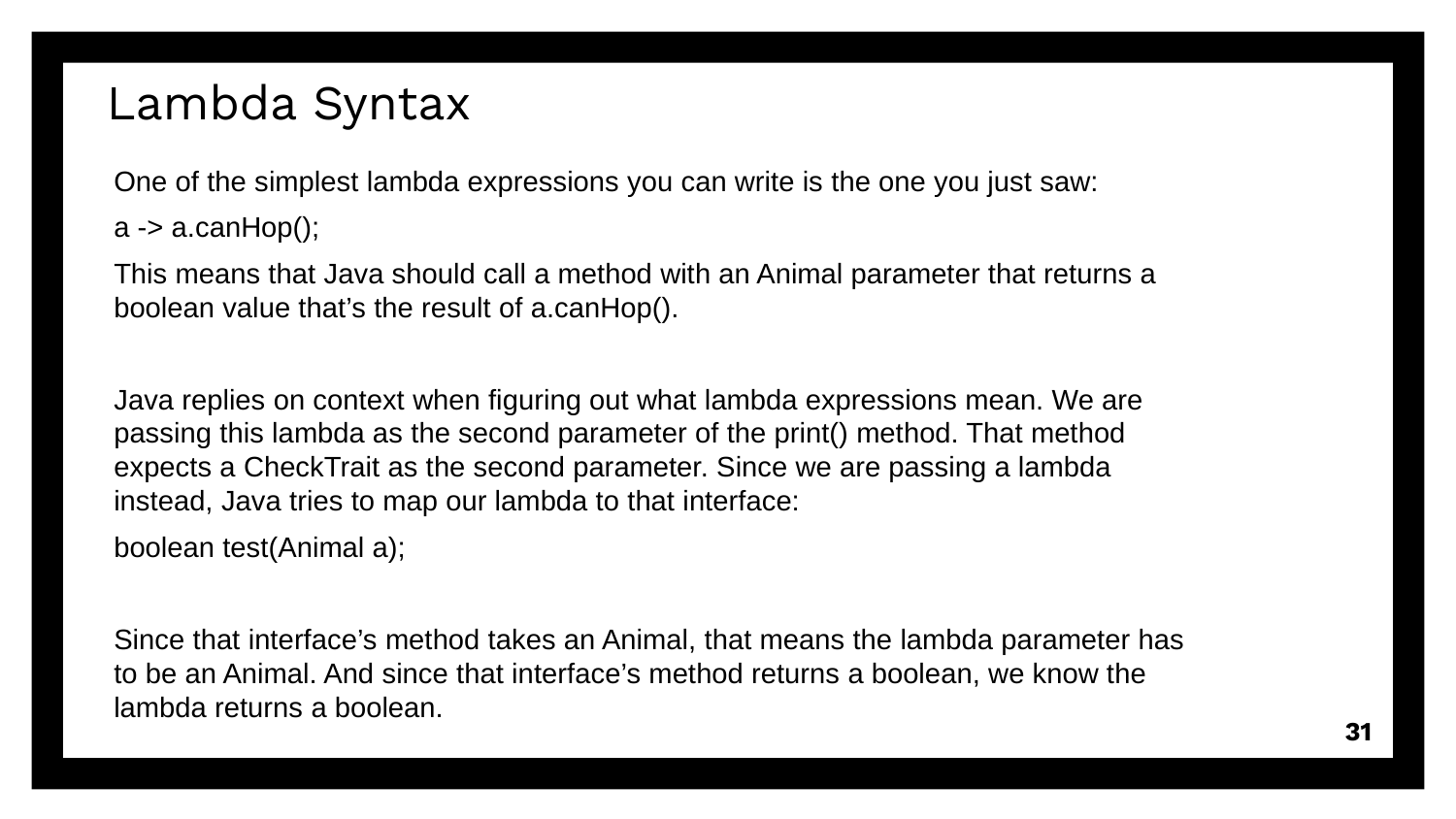

# Lambda Syntax

One of the simplest lambda expressions you can write is the one you just saw:
a -> a.canHop();
This means that Java should call a method with an Animal parameter that returns a boolean value that’s the result of a.canHop().

Java replies on context when figuring out what lambda expressions mean. We are passing this lambda as the second parameter of the print() method. That method expects a CheckTrait as the second parameter. Since we are passing a lambda instead, Java tries to map our lambda to that interface:
boolean test(Animal a);

Since that interface’s method takes an Animal, that means the lambda parameter has to be an Animal. And since that interface’s method returns a boolean, we know the lambda returns a boolean.

31